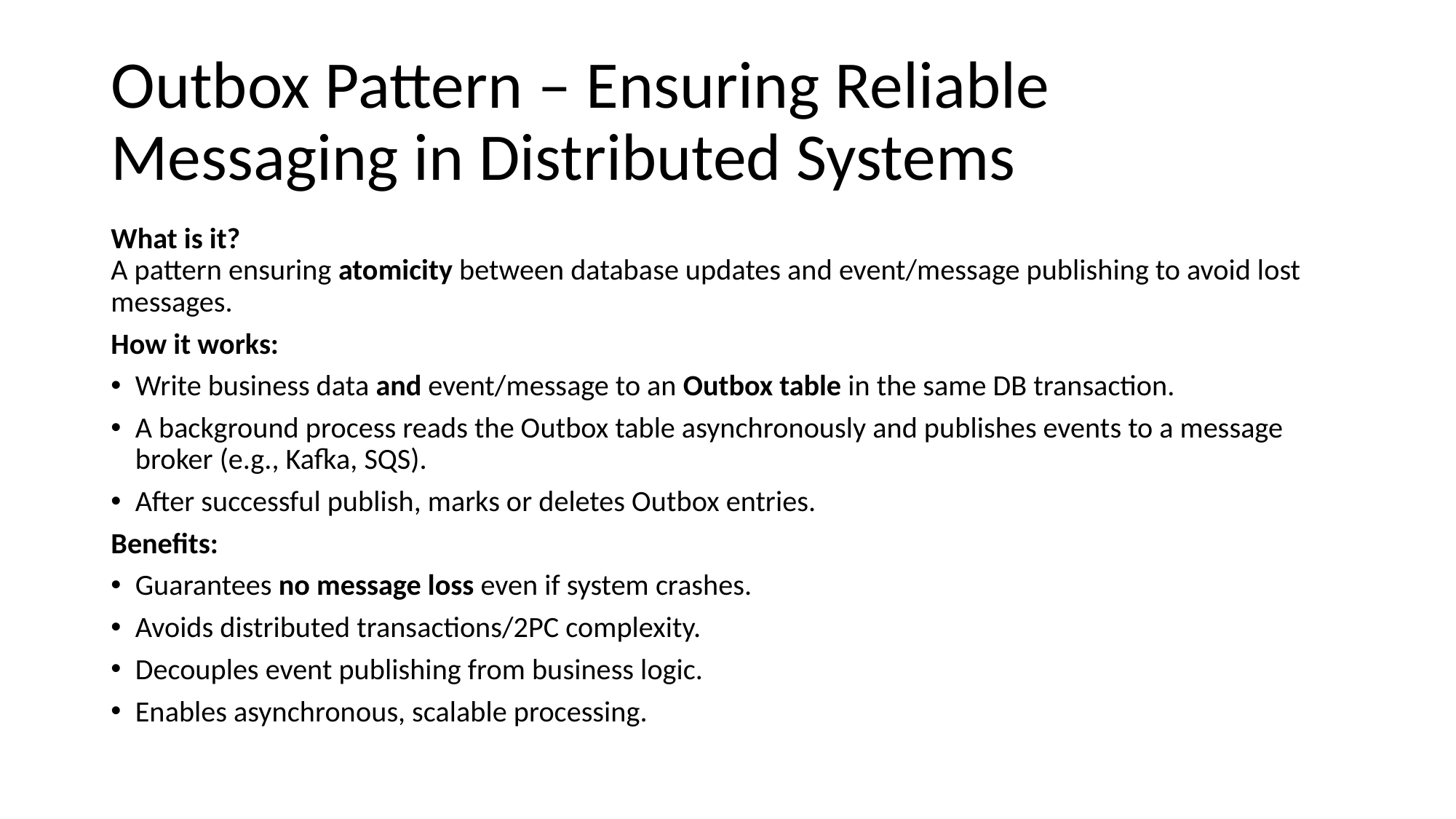

# Outbox Pattern – Ensuring Reliable Messaging in Distributed Systems
What is it?
A pattern ensuring atomicity between database updates and event/message publishing to avoid lost messages.
How it works:
Write business data and event/message to an Outbox table in the same DB transaction.
A background process reads the Outbox table asynchronously and publishes events to a message broker (e.g., Kafka, SQS).
After successful publish, marks or deletes Outbox entries.
Benefits:
Guarantees no message loss even if system crashes.
Avoids distributed transactions/2PC complexity.
Decouples event publishing from business logic.
Enables asynchronous, scalable processing.